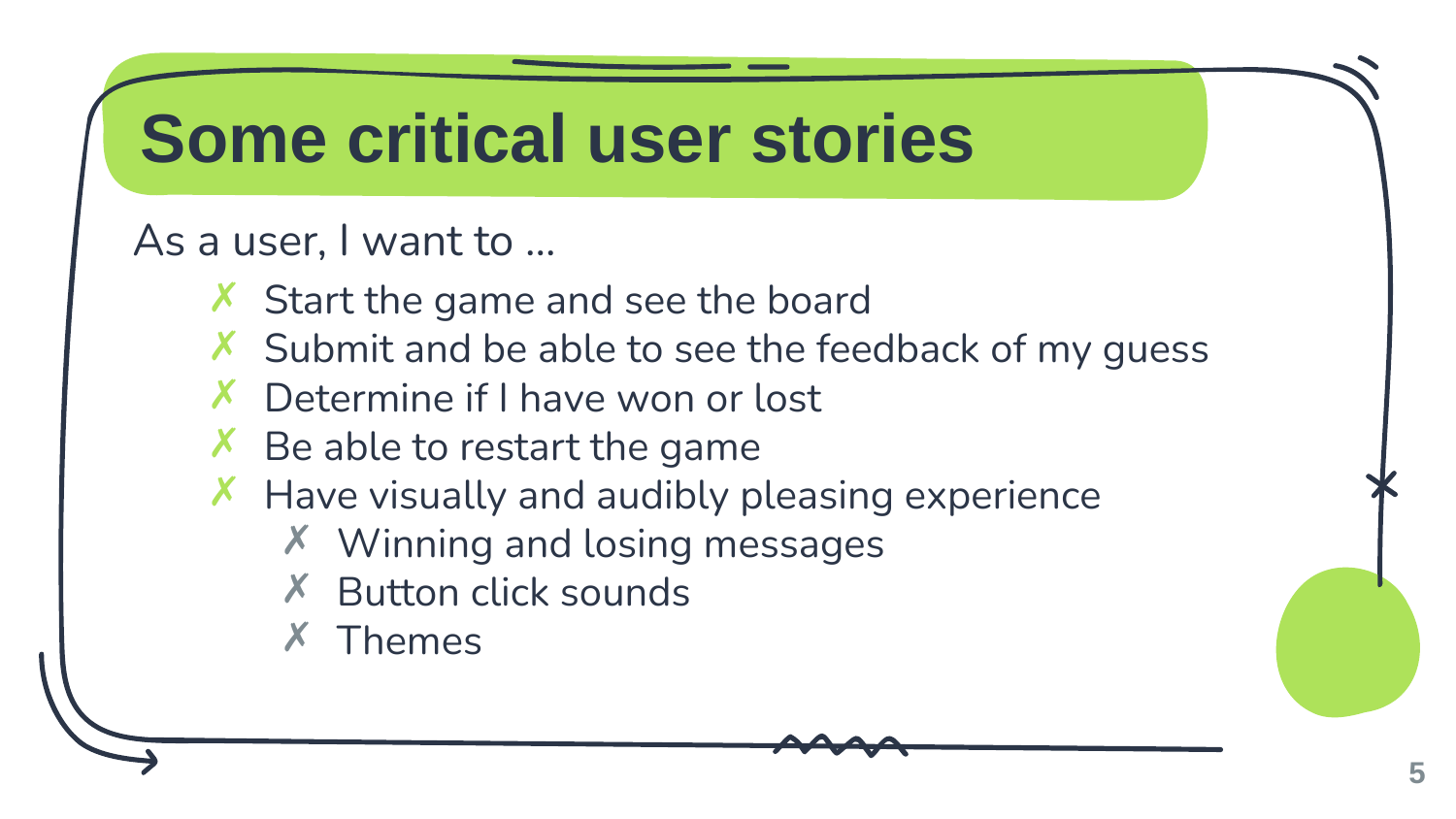

# Some critical user stories
As a user, I want to …
Start the game and see the board
Submit and be able to see the feedback of my guess
Determine if I have won or lost
Be able to restart the game
Have visually and audibly pleasing experience
Winning and losing messages
Button click sounds
Themes
5